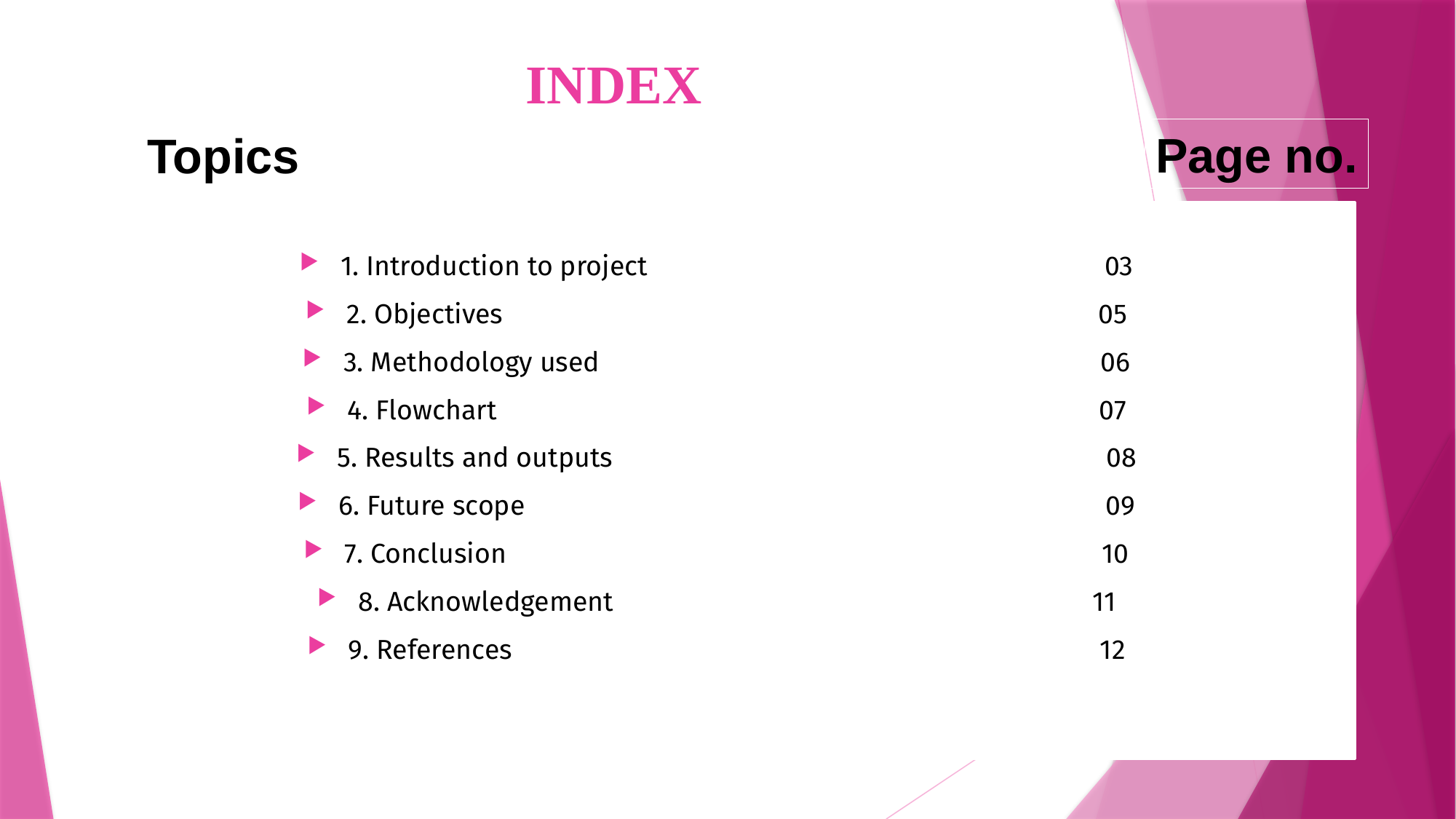

# INDEX
Topics
Page no.

1. Introduction to project                                                               03
2. Objectives                                                                                  05
3. Methodology used                                                                     06
4. Flowchart                                                                                   07
5. Results and outputs                                                                    08
6. Future scope                                                                                09
7. Conclusion                                                                                  10
8. Acknowledgement                                                                  11
9. References                                                                                 12

2